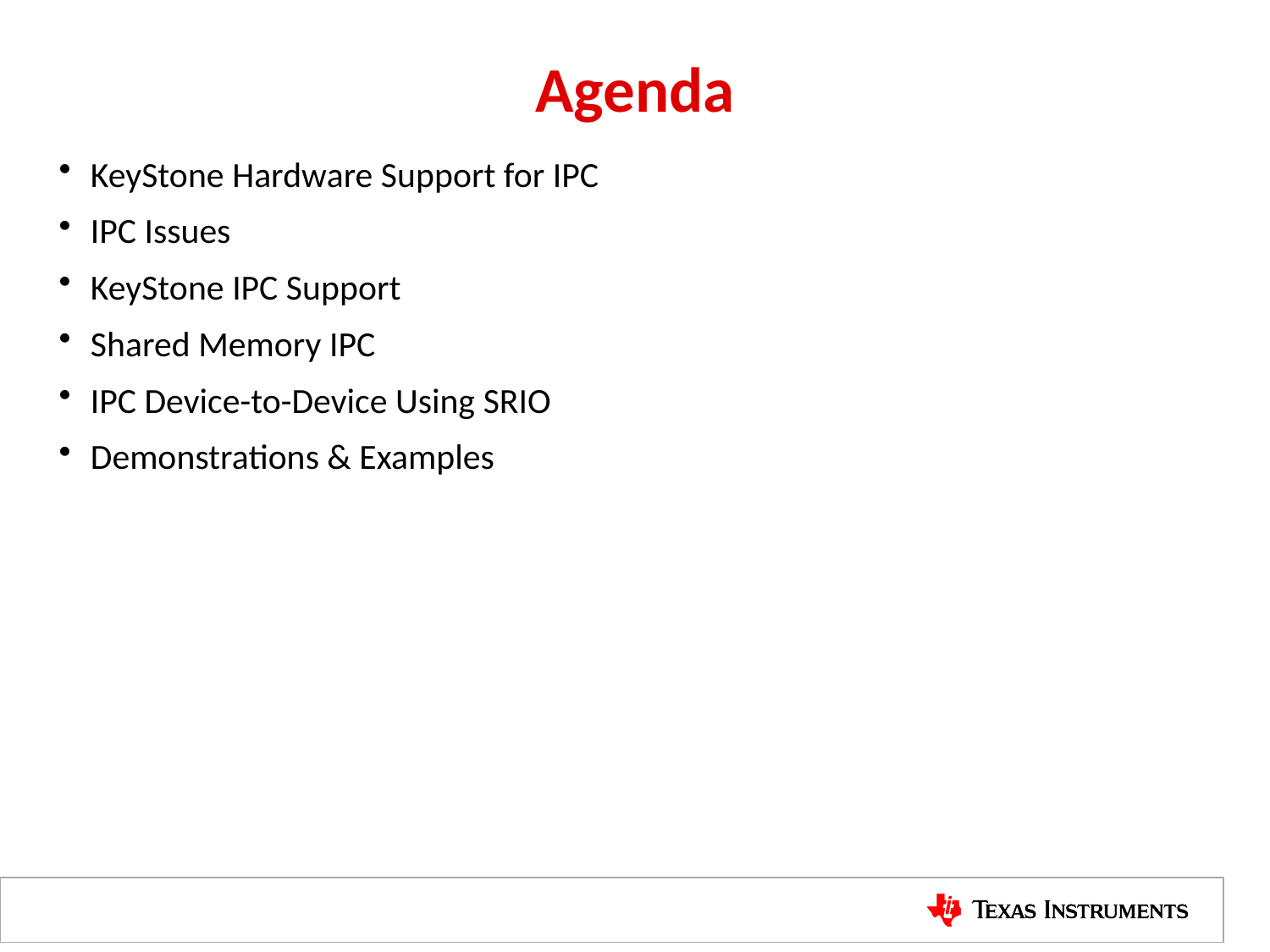

# Agenda
KeyStone Hardware Support for IPC
IPC Issues
KeyStone IPC Support
Shared Memory IPC
IPC Device-to-Device Using SRIO
Demonstrations & Examples